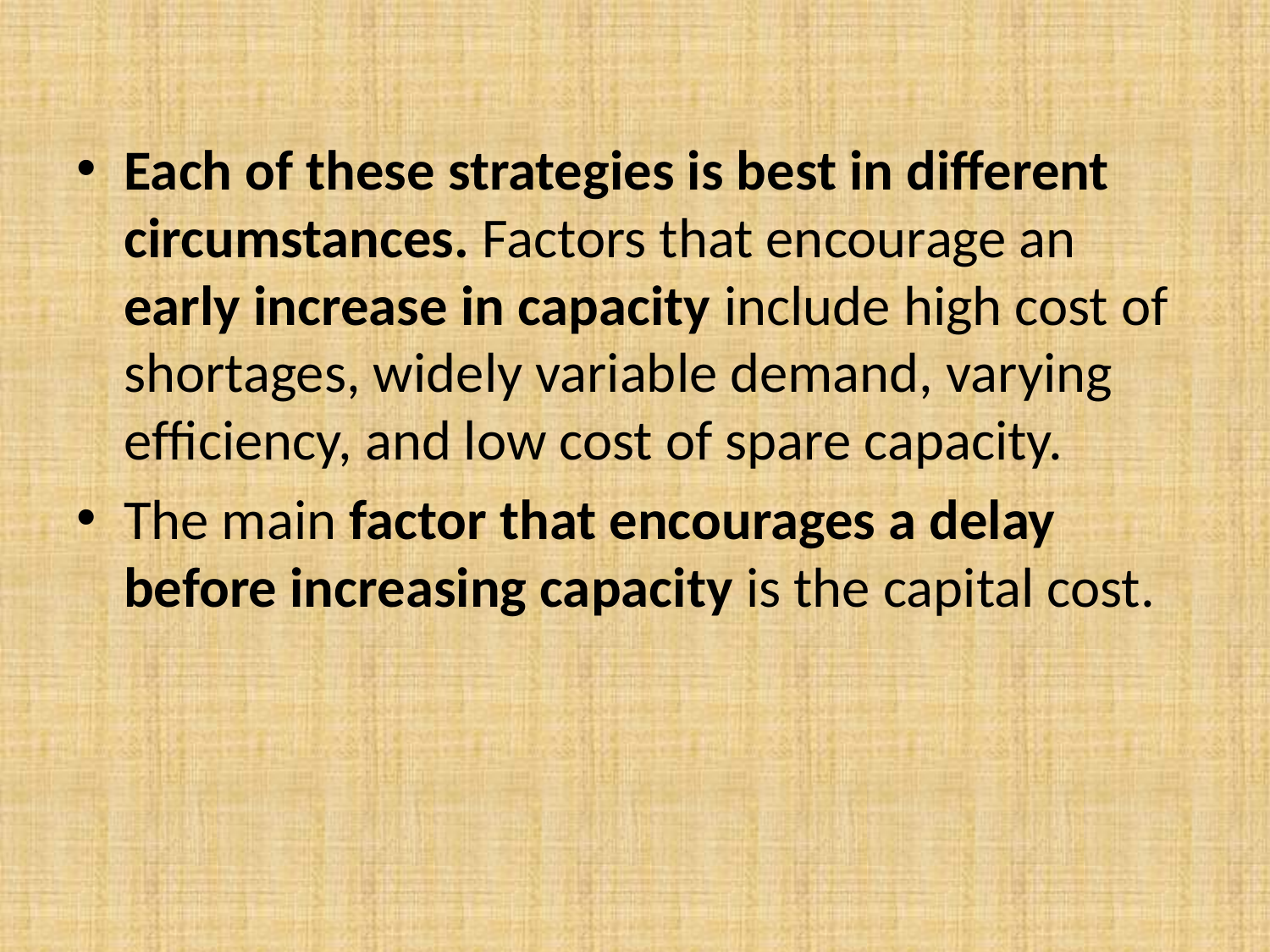

#
Each of these strategies is best in different circumstances. Factors that encourage an early increase in capacity include high cost of shortages, widely variable demand, varying efﬁciency, and low cost of spare capacity.
The main factor that encourages a delay before increasing capacity is the capital cost.